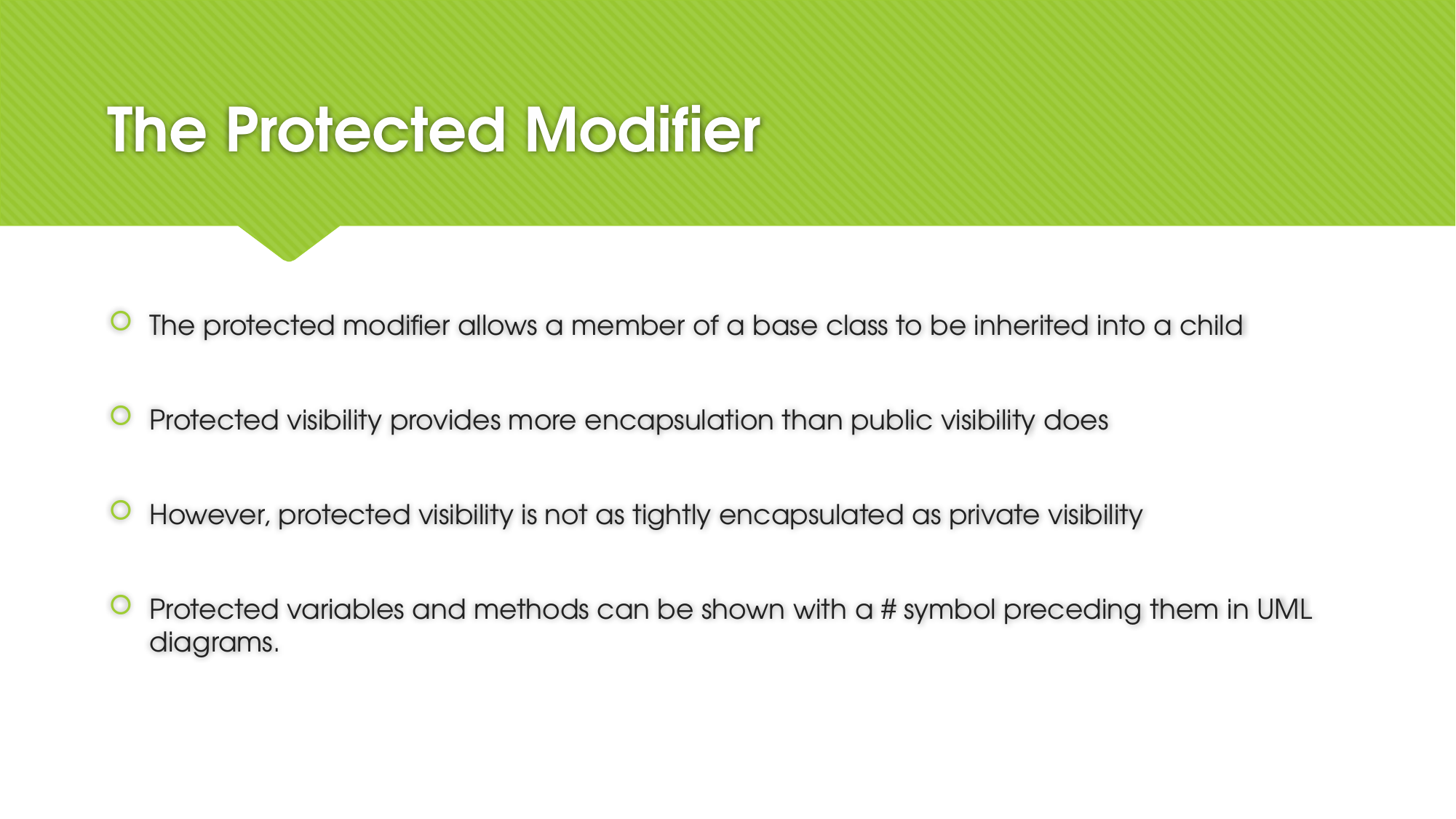

# The Protected Modifier
The protected modifier allows a member of a base class to be inherited into a child

Protected visibility provides more encapsulation than public visibility does

However, protected visibility is not as tightly encapsulated as private visibility

Protected variables and methods can be shown with a # symbol preceding them in UML diagrams.